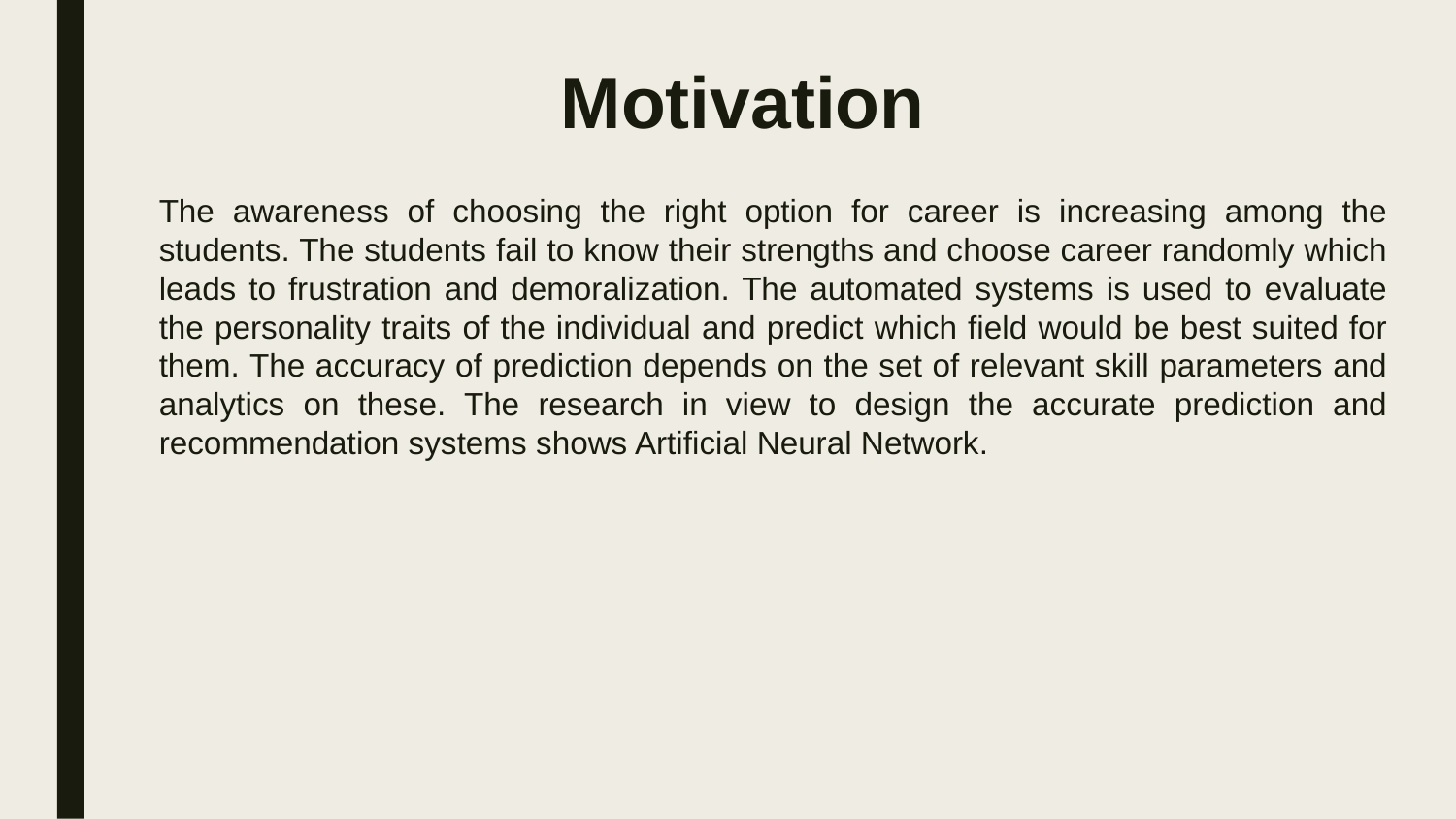

# Motivation
The awareness of choosing the right option for career is increasing among the students. The students fail to know their strengths and choose career randomly which leads to frustration and demoralization. The automated systems is used to evaluate the personality traits of the individual and predict which field would be best suited for them. The accuracy of prediction depends on the set of relevant skill parameters and analytics on these. The research in view to design the accurate prediction and recommendation systems shows Artificial Neural Network.